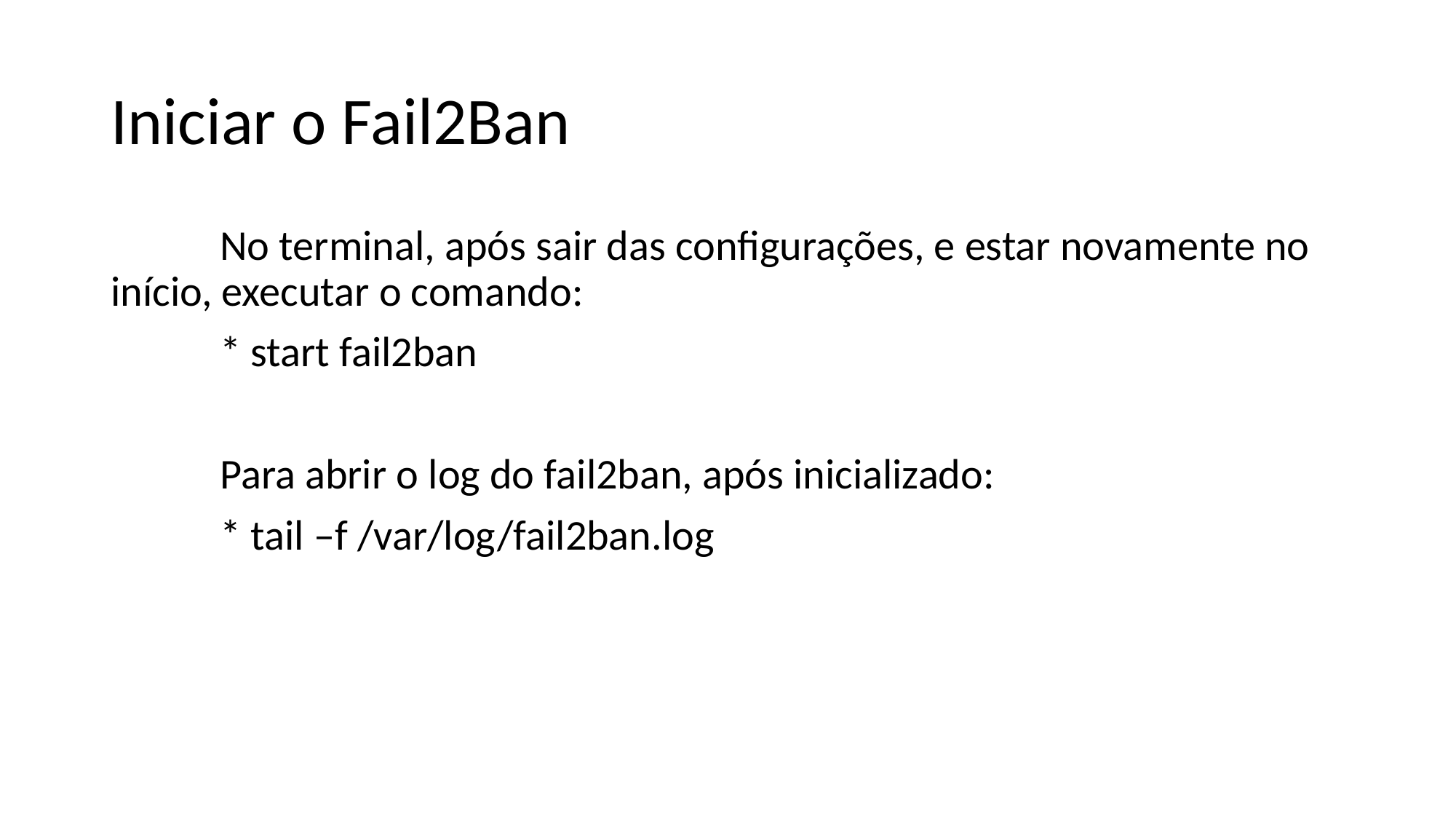

# Iniciar o Fail2Ban
	No terminal, após sair das configurações, e estar novamente no início, executar o comando:
	* start fail2ban

	Para abrir o log do fail2ban, após inicializado:
	* tail –f /var/log/fail2ban.log